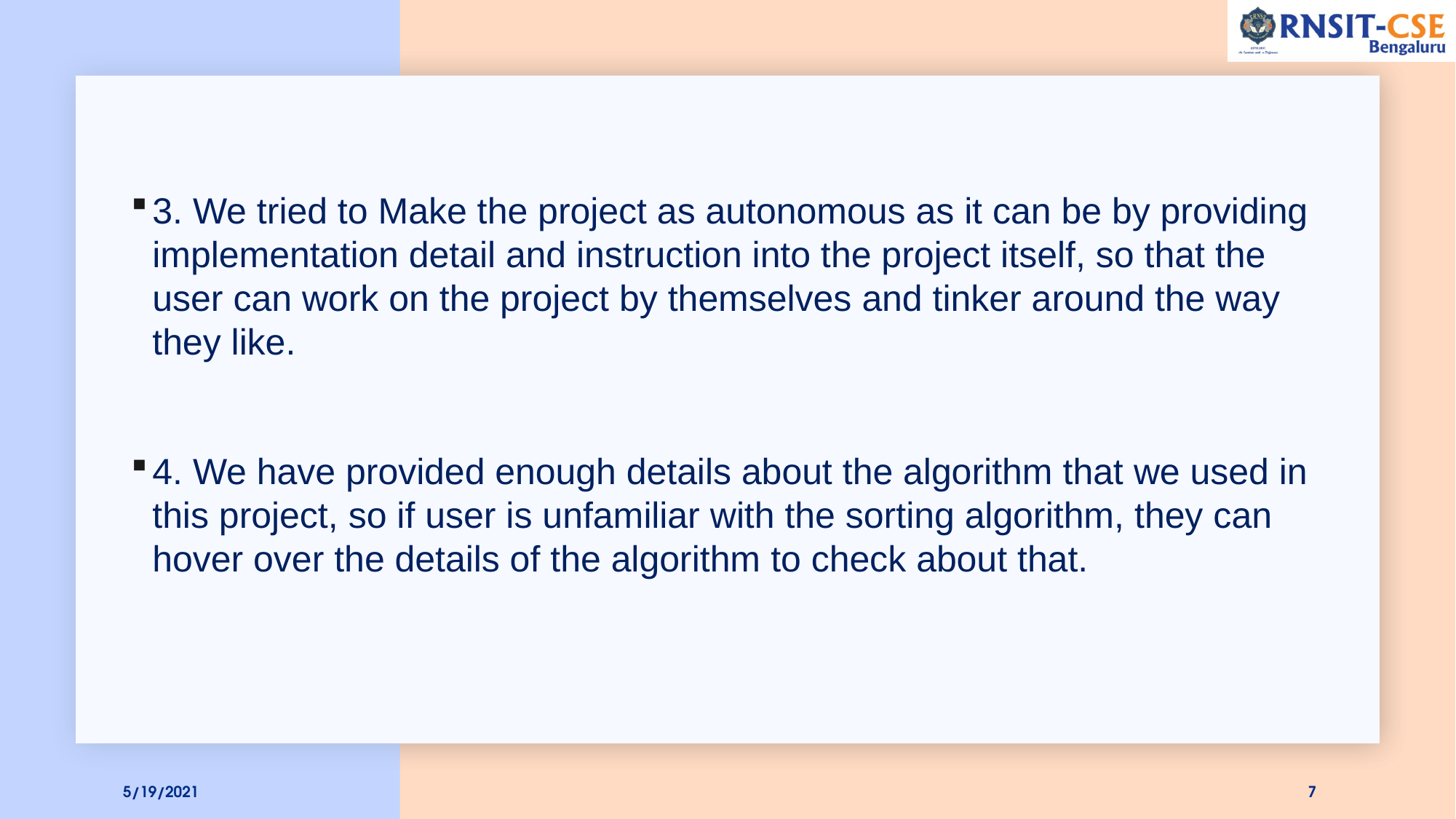

3. We tried to Make the project as autonomous as it can be by providing implementation detail and instruction into the project itself, so that the user can work on the project by themselves and tinker around the way they like.

4. We have provided enough details about the algorithm that we used in this project, so if user is unfamiliar with the sorting algorithm, they can hover over the details of the algorithm to check about that.

5/19/2021
7